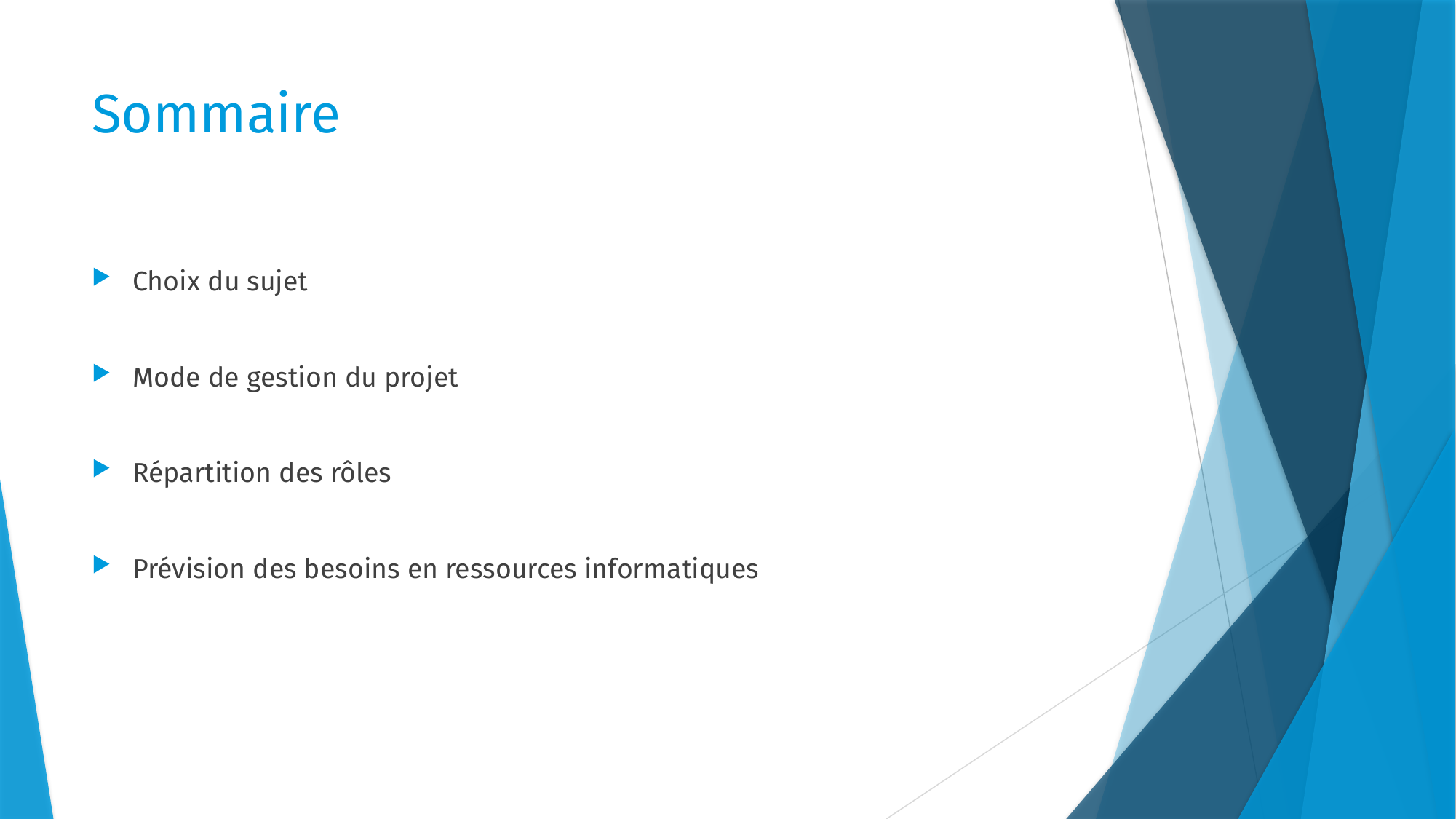

# Sommaire
Choix du sujet

Mode de gestion du projet

Répartition des rôles

Prévision des besoins en ressources informatiques